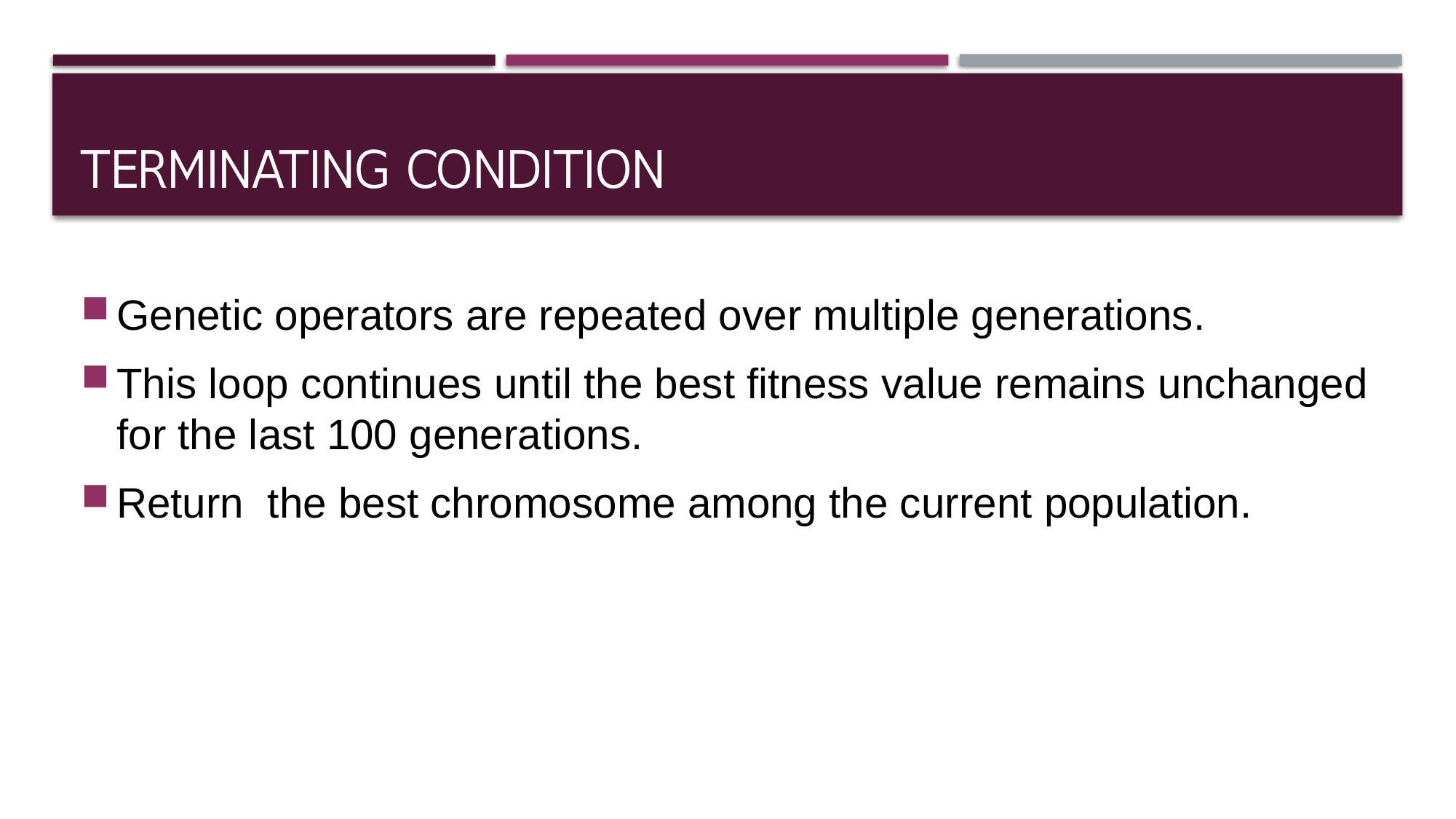

# Terminating condition
Genetic operators are repeated over multiple generations.
This loop continues until the best fitness value remains unchanged for the last 100 generations.
Return  the best chromosome among the current population.